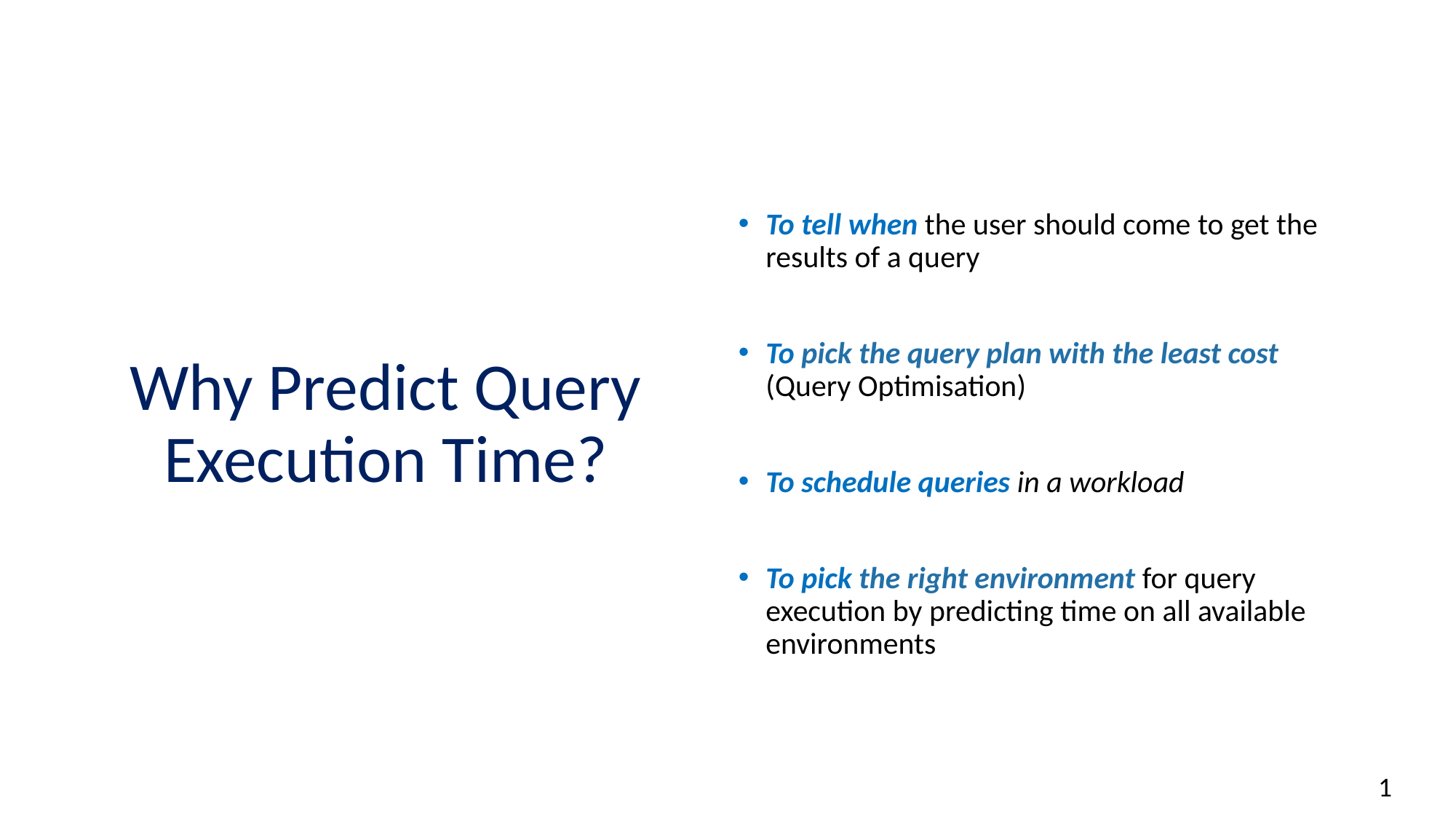

# Why Predict Query Execution Time?
To tell when the user should come to get the results of a query

To pick the query plan with the least cost (Query Optimisation)

To schedule queries in a workload

To pick the right environment for query execution by predicting time on all available environments
1